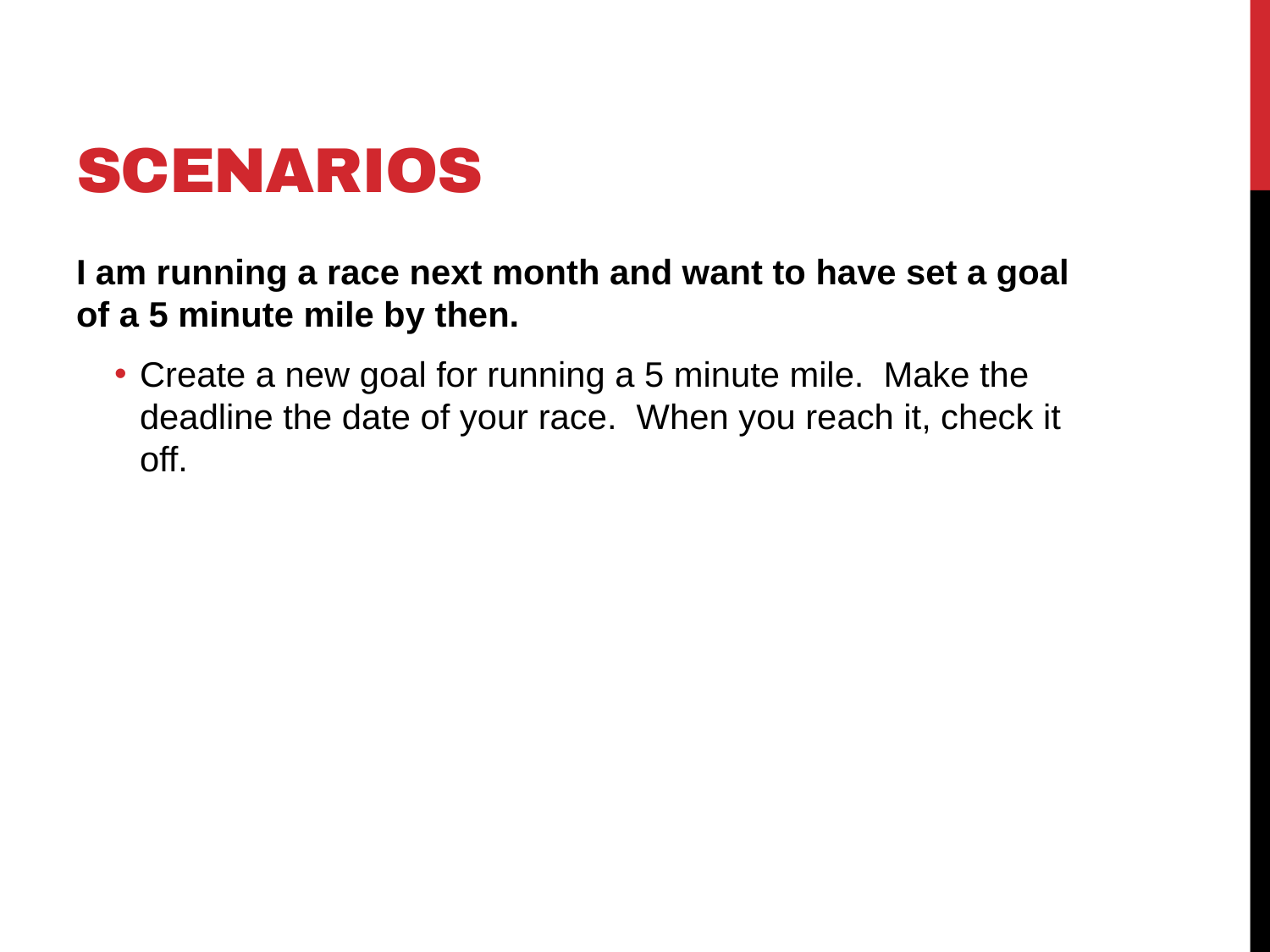

# Scenarios
I am running a race next month and want to have set a goal of a 5 minute mile by then.
Create a new goal for running a 5 minute mile.  Make the deadline the date of your race.  When you reach it, check it off.